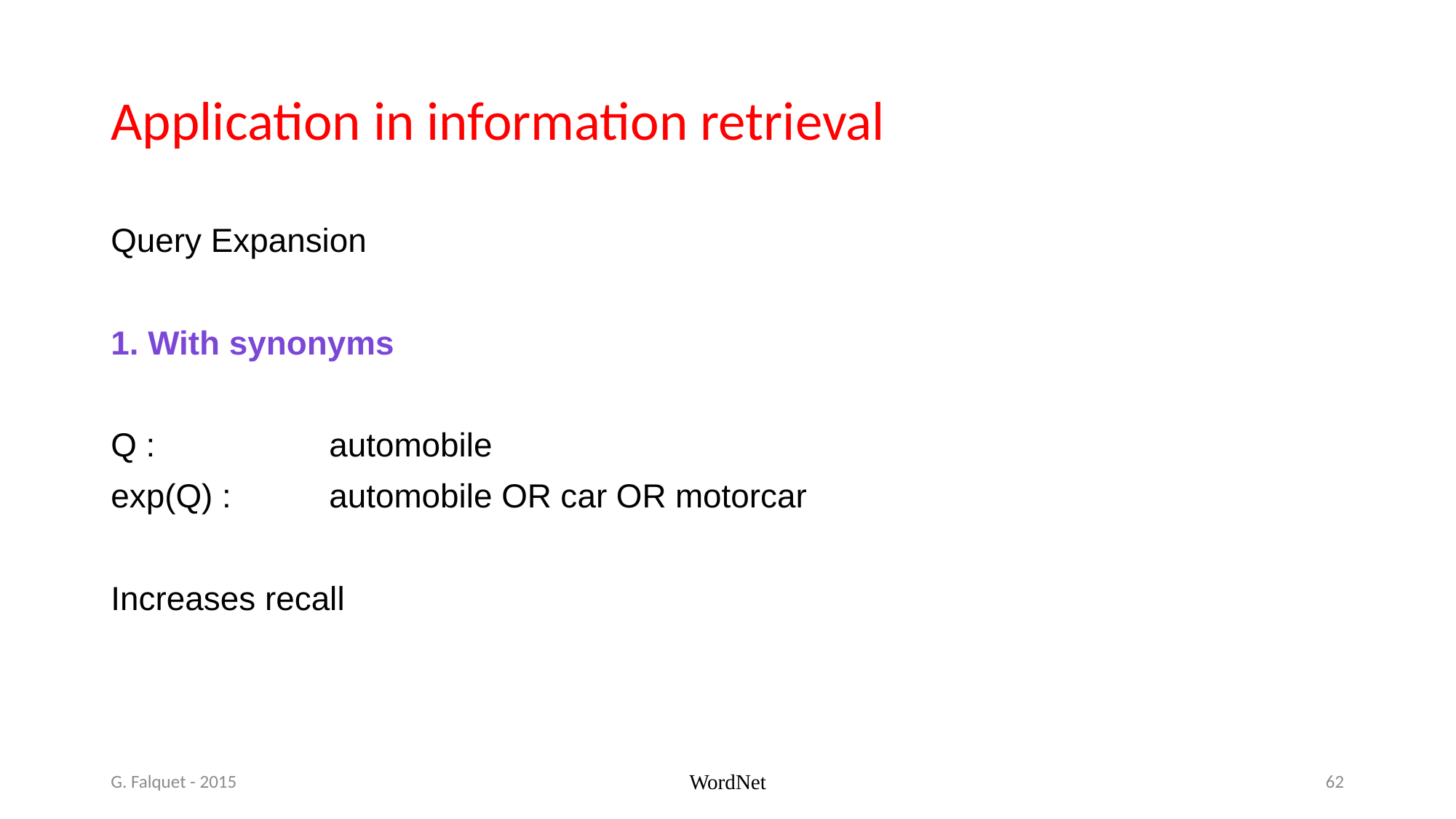

# Application in information retrieval
Query Expansion

1. With synonyms

Q : 		automobile
exp(Q) : 	automobile OR car OR motorcar

Increases recall

G. Falquet - 2015
WordNet
62